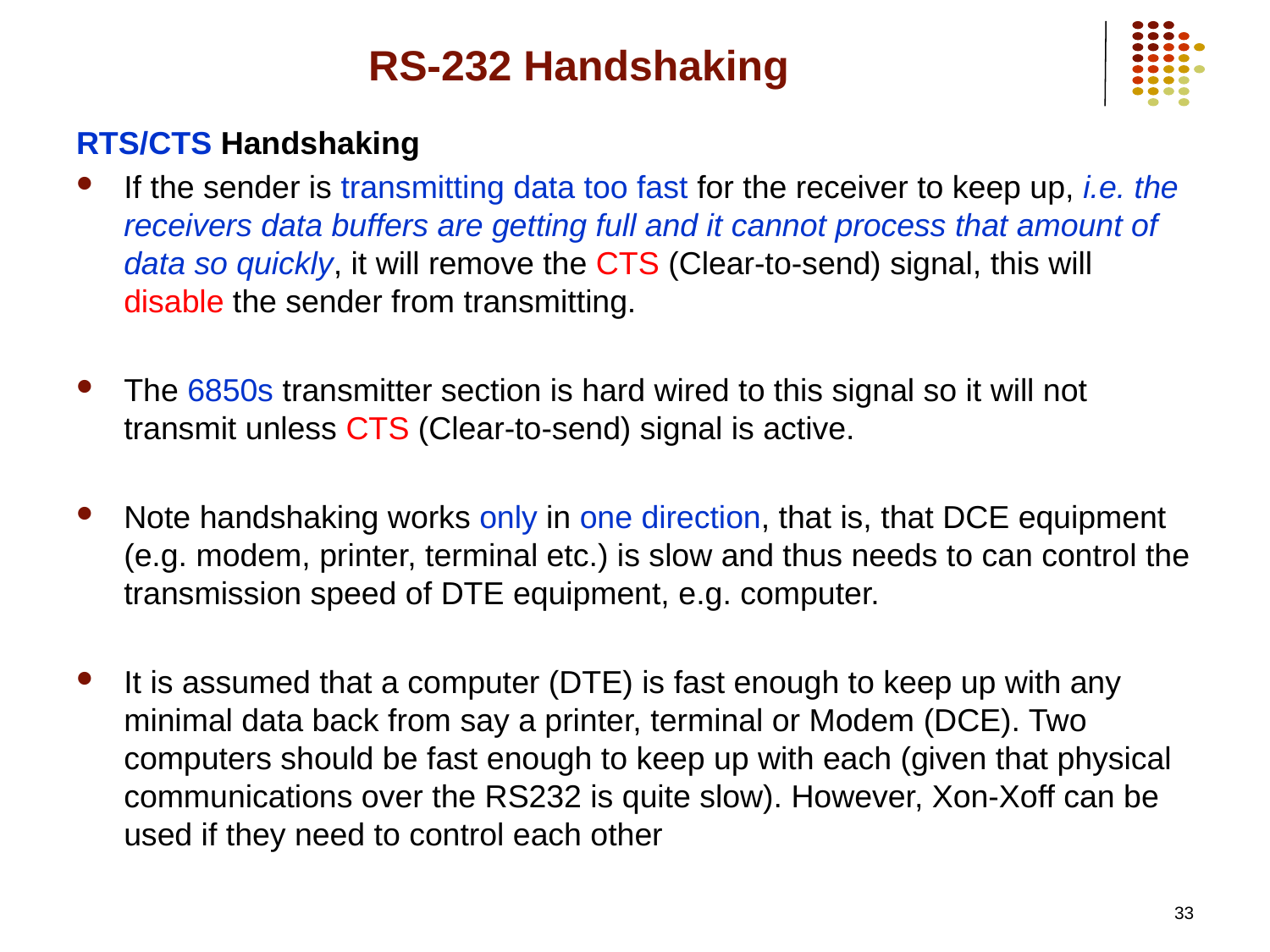

# RS-232 Handshaking
RTS/CTS Handshaking
If the sender is transmitting data too fast for the receiver to keep up, i.e. the receivers data buffers are getting full and it cannot process that amount of data so quickly, it will remove the CTS (Clear-to-send) signal, this will disable the sender from transmitting.

The 6850s transmitter section is hard wired to this signal so it will not transmit unless CTS (Clear-to-send) signal is active.

Note handshaking works only in one direction, that is, that DCE equipment (e.g. modem, printer, terminal etc.) is slow and thus needs to can control the transmission speed of DTE equipment, e.g. computer.

It is assumed that a computer (DTE) is fast enough to keep up with any minimal data back from say a printer, terminal or Modem (DCE). Two computers should be fast enough to keep up with each (given that physical communications over the RS232 is quite slow). However, Xon-Xoff can be used if they need to control each other

33